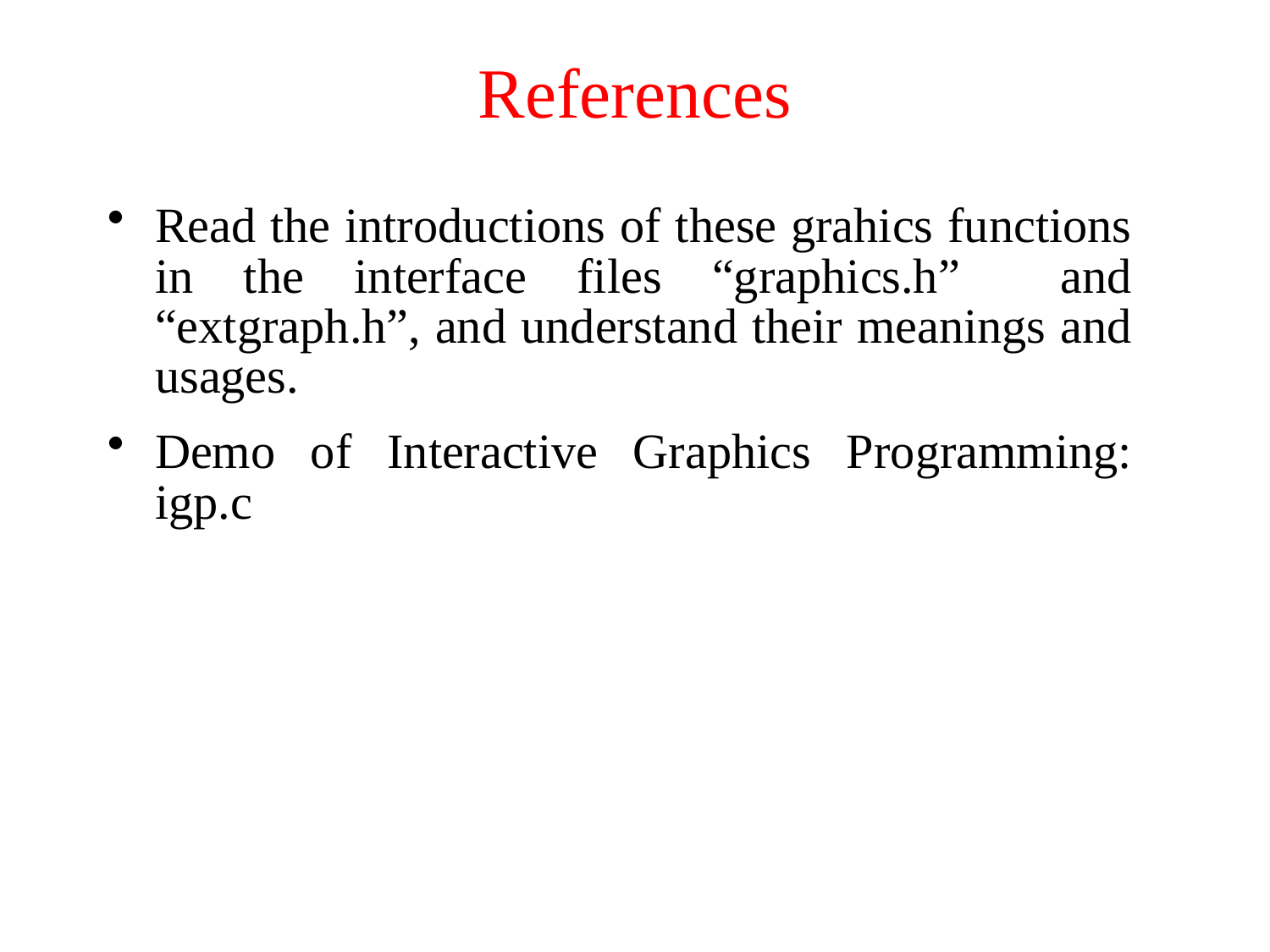

# References
Read the introductions of these grahics functions in the interface files “graphics.h”  and “extgraph.h”, and understand their meanings and usages.
Demo of Interactive Graphics Programming: igp.c